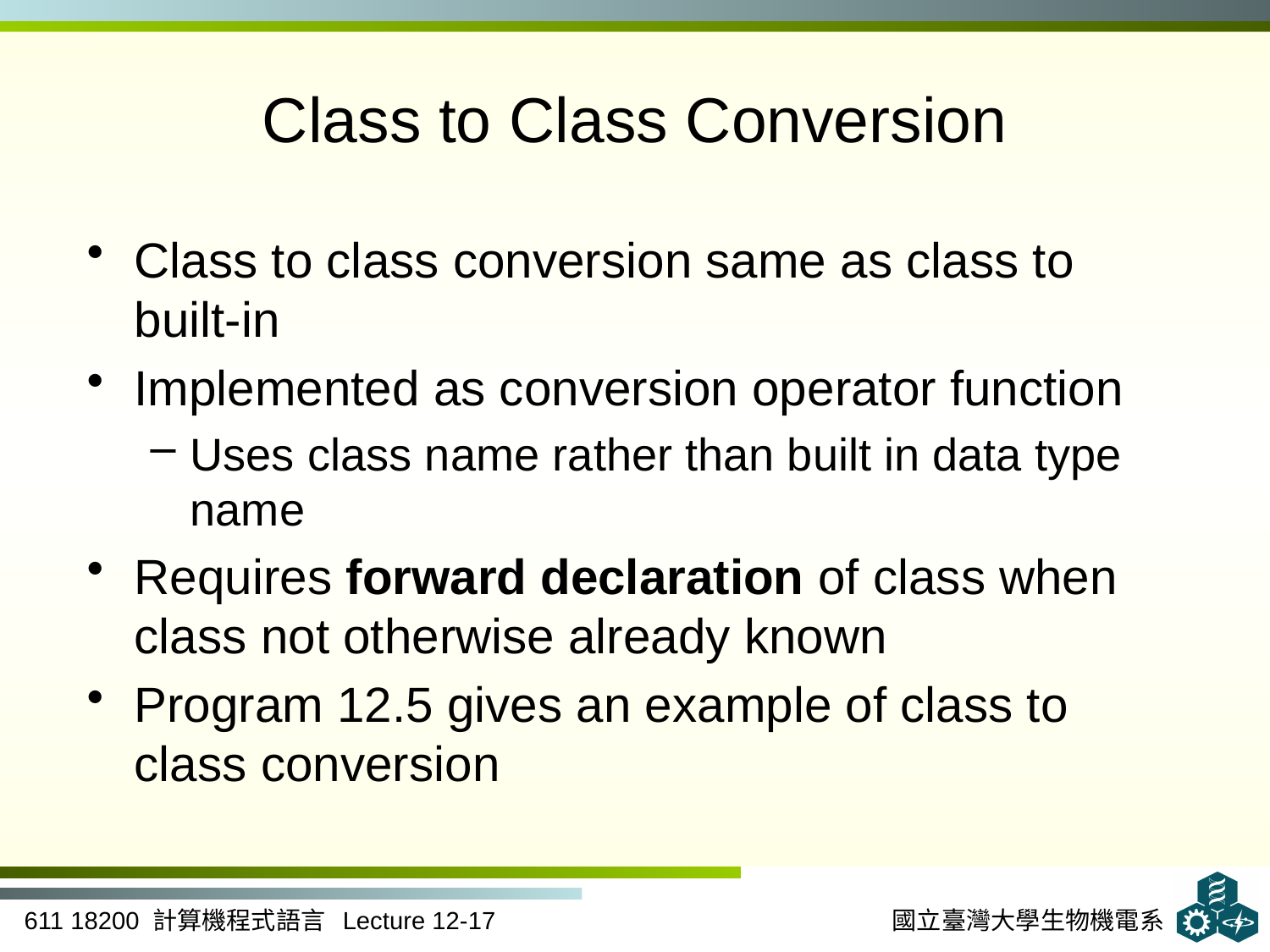

# Class to Class Conversion
Class to class conversion same as class to built-in
Implemented as conversion operator function
Uses class name rather than built in data type name
Requires forward declaration of class when class not otherwise already known
Program 12.5 gives an example of class to class conversion